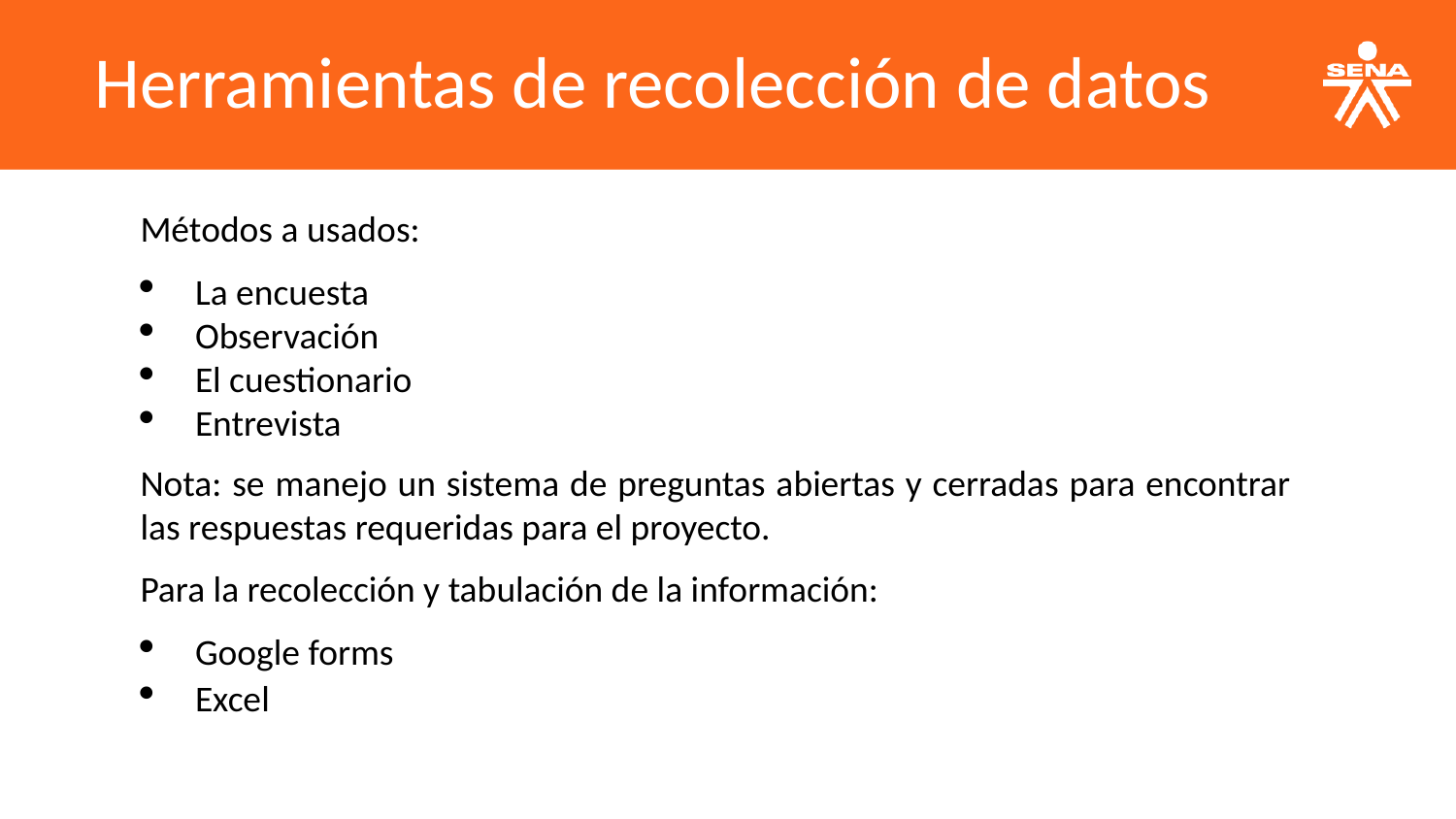

Herramientas de recolección de datos
Métodos a usados:
La encuesta
Observación
El cuestionario
Entrevista
Nota: se manejo un sistema de preguntas abiertas y cerradas para encontrar las respuestas requeridas para el proyecto.
Para la recolección y tabulación de la información:
Google forms
Excel